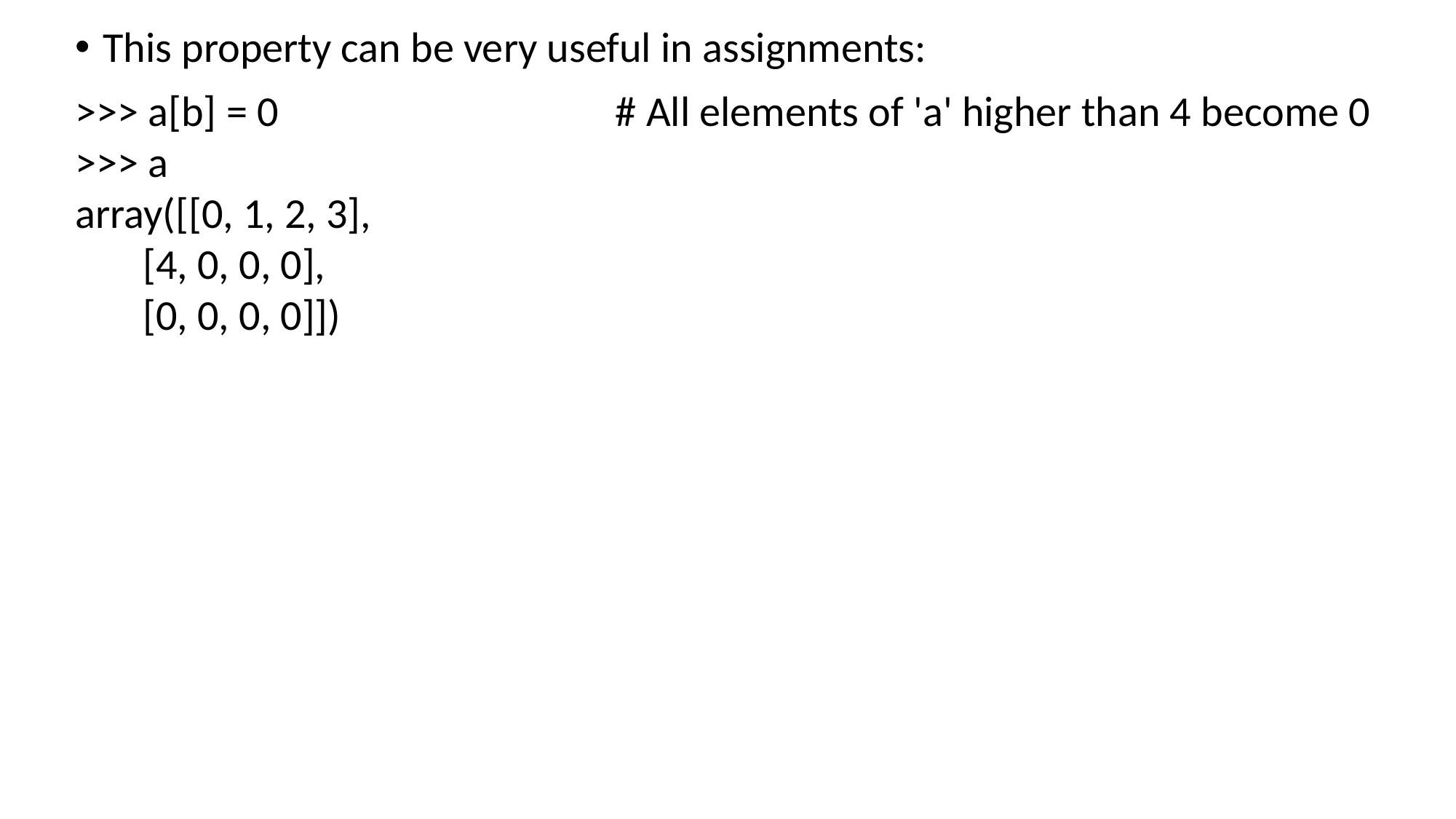

This property can be very useful in assignments:
>>> a[b] = 0                                   # All elements of 'a' higher than 4 become 0
>>> a
array([[0, 1, 2, 3],
       [4, 0, 0, 0],
       [0, 0, 0, 0]])